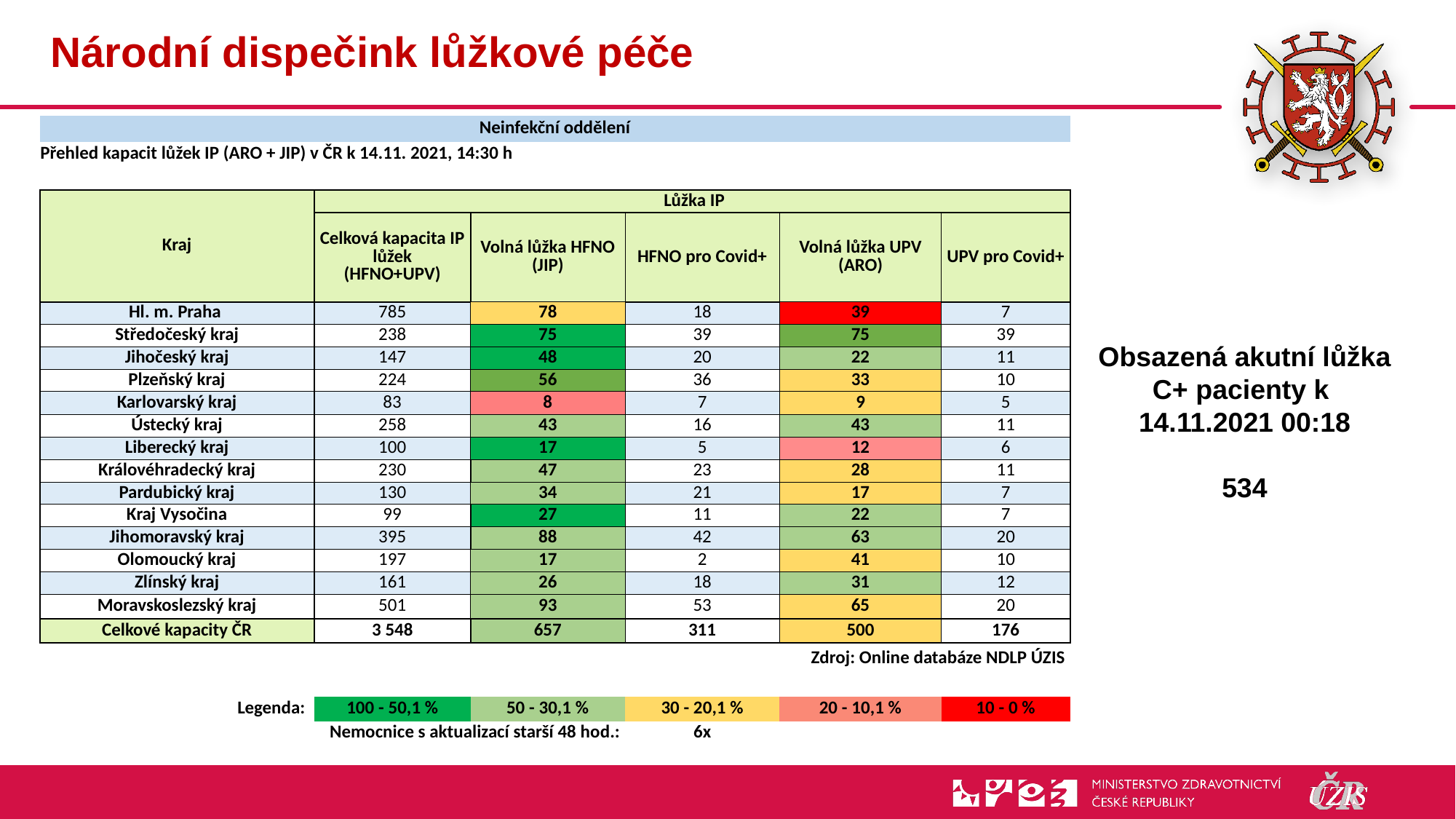

# Národní dispečink lůžkové péče
| Neinfekční oddělení |  |  |  |  |  |
| --- | --- | --- | --- | --- | --- |
| Přehled kapacit lůžek IP (ARO + JIP) v ČR k 14.11. 2021, 14:30 h |  |  |  |  |  |
|  |  |  |  |  |  |
| Kraj | Lůžka IP |  |  |  |  |
|  | Celková kapacita IP lůžek (HFNO+UPV) | Volná lůžka HFNO (JIP) | HFNO pro Covid+ | Volná lůžka UPV (ARO) | UPV pro Covid+ |
| Hl. m. Praha | 785 | 78 | 18 | 39 | 7 |
| Středočeský kraj | 238 | 75 | 39 | 75 | 39 |
| Jihočeský kraj | 147 | 48 | 20 | 22 | 11 |
| Plzeňský kraj | 224 | 56 | 36 | 33 | 10 |
| Karlovarský kraj | 83 | 8 | 7 | 9 | 5 |
| Ústecký kraj | 258 | 43 | 16 | 43 | 11 |
| Liberecký kraj | 100 | 17 | 5 | 12 | 6 |
| Královéhradecký kraj | 230 | 47 | 23 | 28 | 11 |
| Pardubický kraj | 130 | 34 | 21 | 17 | 7 |
| Kraj Vysočina | 99 | 27 | 11 | 22 | 7 |
| Jihomoravský kraj | 395 | 88 | 42 | 63 | 20 |
| Olomoucký kraj | 197 | 17 | 2 | 41 | 10 |
| Zlínský kraj | 161 | 26 | 18 | 31 | 12 |
| Moravskoslezský kraj | 501 | 93 | 53 | 65 | 20 |
| Celkové kapacity ČR | 3 548 | 657 | 311 | 500 | 176 |
| Zdroj: Online databáze NDLP ÚZIS |  |  |  |  |  |
|  |  |  |  |  |  |
| Legenda: | 100 - 50,1 % | 50 - 30,1 % | 30 - 20,1 % | 20 - 10,1 % | 10 - 0 % |
| Nemocnice s aktualizací starší 48 hod.: |  |  | 6x |  |  |
Obsazená akutní lůžka C+ pacienty k
14.11.2021 00:18

534